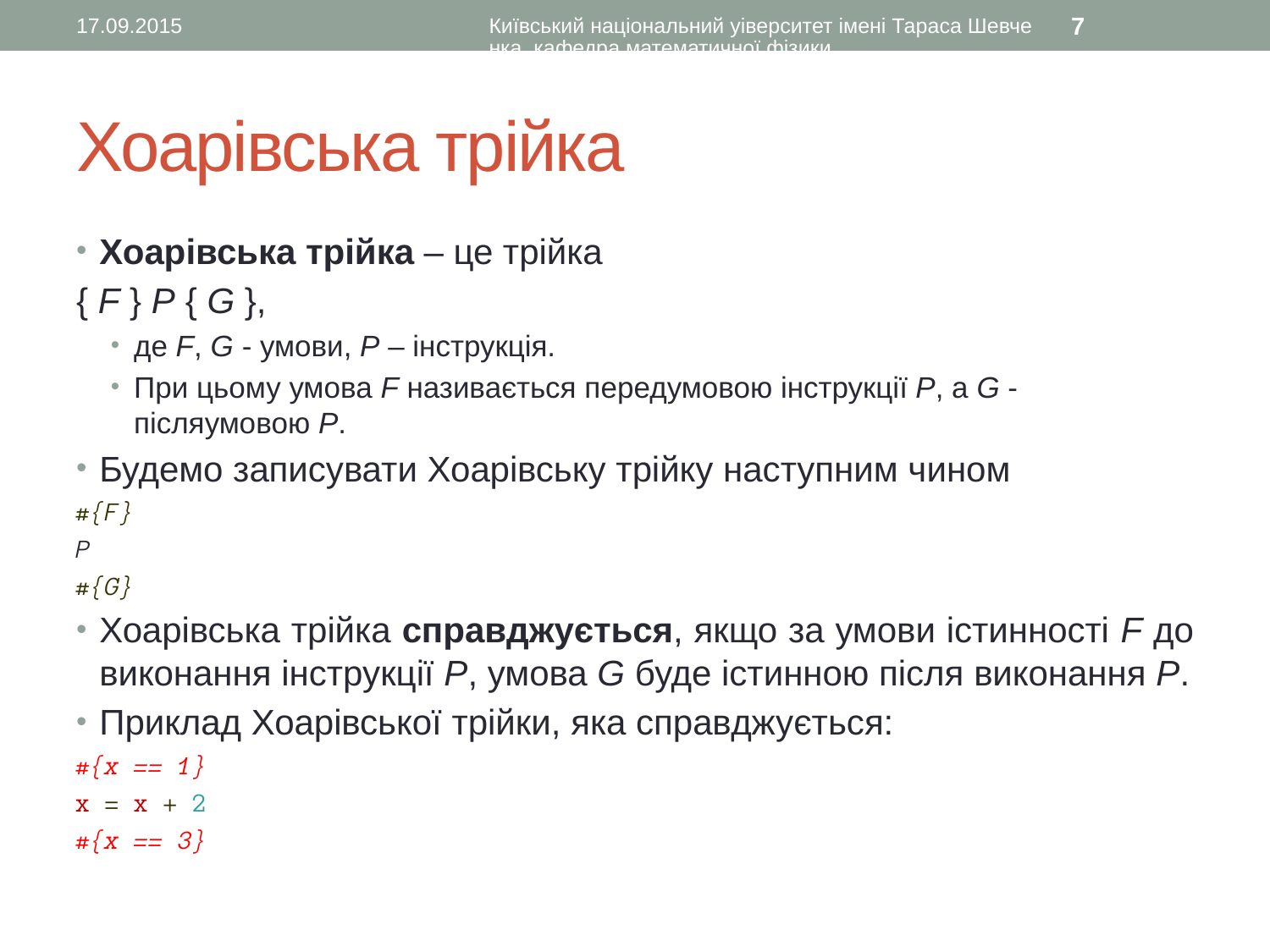

17.09.2015
Київський національний уіверситет імені Тараса Шевченка, кафедра математичної фізики
7
# Хоарівська трійка
Хоарівська трійка – це трійка
{ F } Р { G },
де F, G - умови, Р – інструкція.
При цьому умова F називається передумовою інструкції Р, а G - післяумовою Р.
Будемо записувати Хоарівську трійку наступним чином
#{F}
P
#{G}
Хоарівська трійка справджується, якщо за умови істинності F до виконання інструкції Р, умова G буде істинною після виконання Р.
Приклад Хоарівської трійки, яка справджується:
#{x == 1}
x = x + 2
#{x == 3}